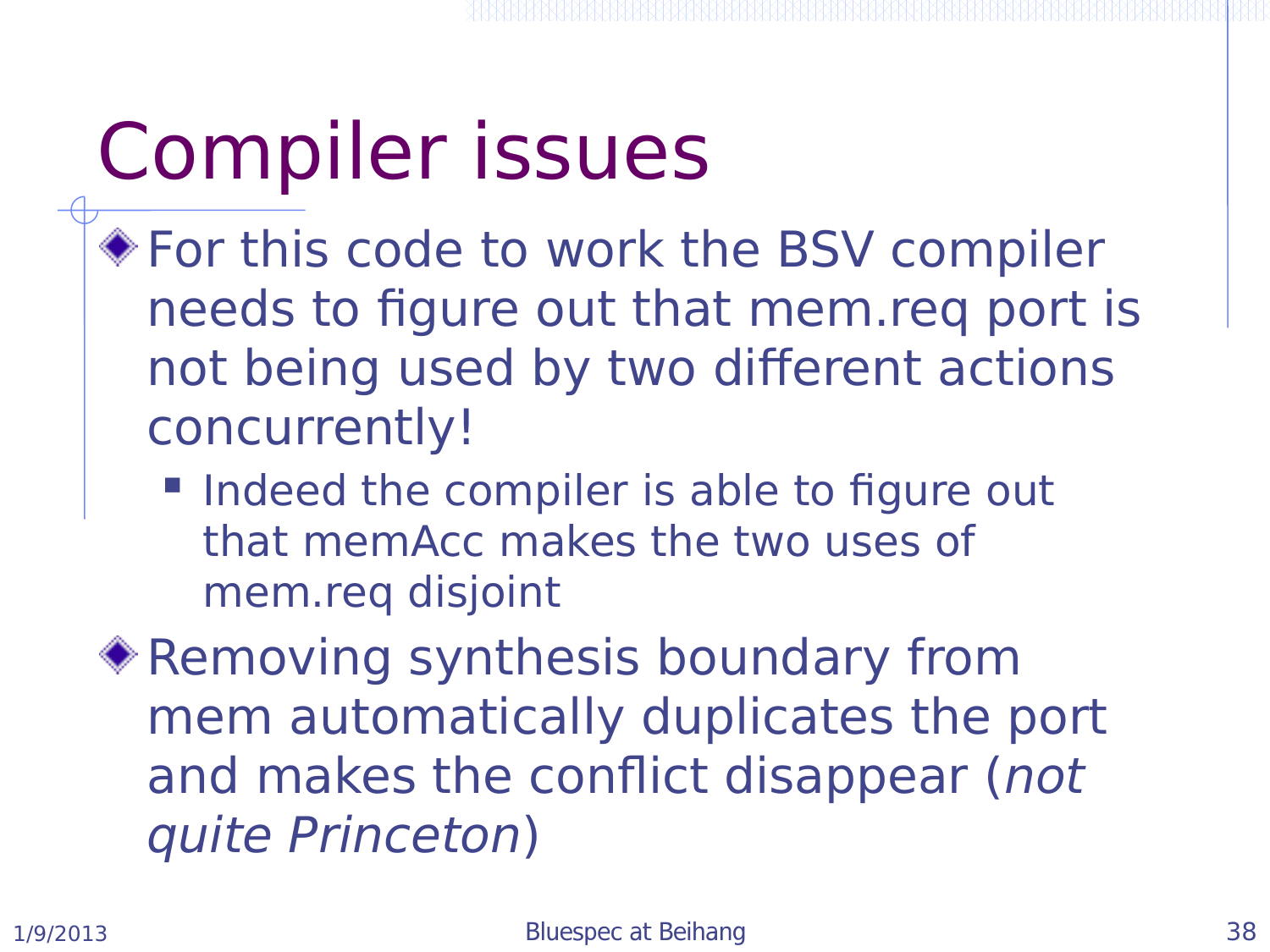

# Compiler issues
For this code to work the BSV compiler needs to figure out that mem.req port is not being used by two different actions concurrently!
Indeed the compiler is able to figure out that memAcc makes the two uses of mem.req disjoint
Removing synthesis boundary from mem automatically duplicates the port and makes the conflict disappear (not quite Princeton)
1/9/2013
Bluespec at Beihang
38